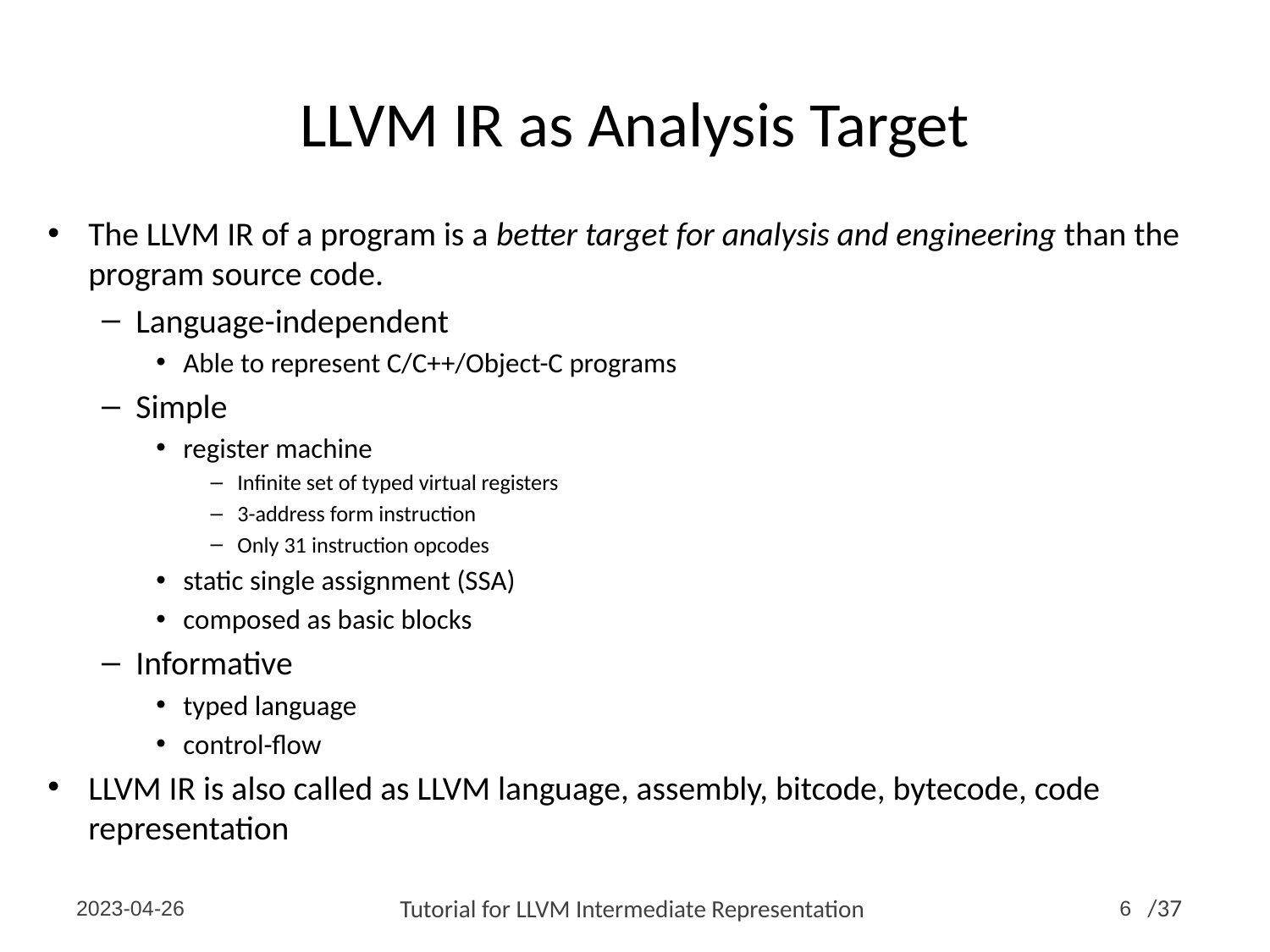

# LLVM IR as Analysis Target
The LLVM IR of a program is a better target for analysis and engineering than the program source code.
Language-independent
Able to represent C/C++/Object-C programs
Simple
register machine
Infinite set of typed virtual registers
3-address form instruction
Only 31 instruction opcodes
static single assignment (SSA)
composed as basic blocks
Informative
typed language
control-flow
LLVM IR is also called as LLVM language, assembly, bitcode, bytecode, code representation

2023-04-26
Tutorial for LLVM Intermediate Representation
6